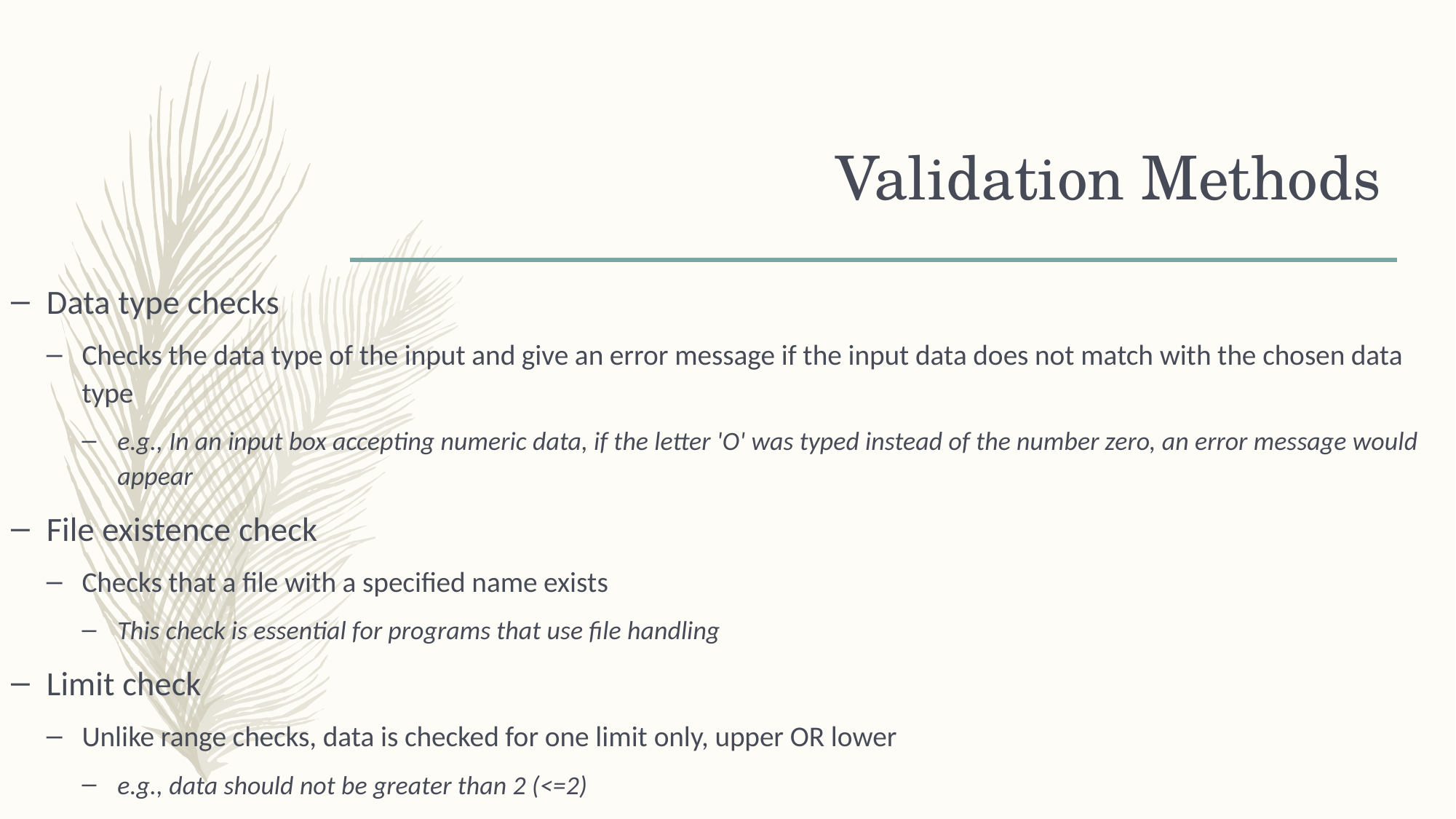

# Validation Methods
Data type checks
Checks the data type of the input and give an error message if the input data does not match with the chosen data type
e.g., In an input box accepting numeric data, if the letter 'O' was typed instead of the number zero, an error message would appear
File existence check
Checks that a file with a specified name exists
This check is essential for programs that use file handling
Limit check
Unlike range checks, data is checked for one limit only, upper OR lower
e.g., data should not be greater than 2 (<=2)